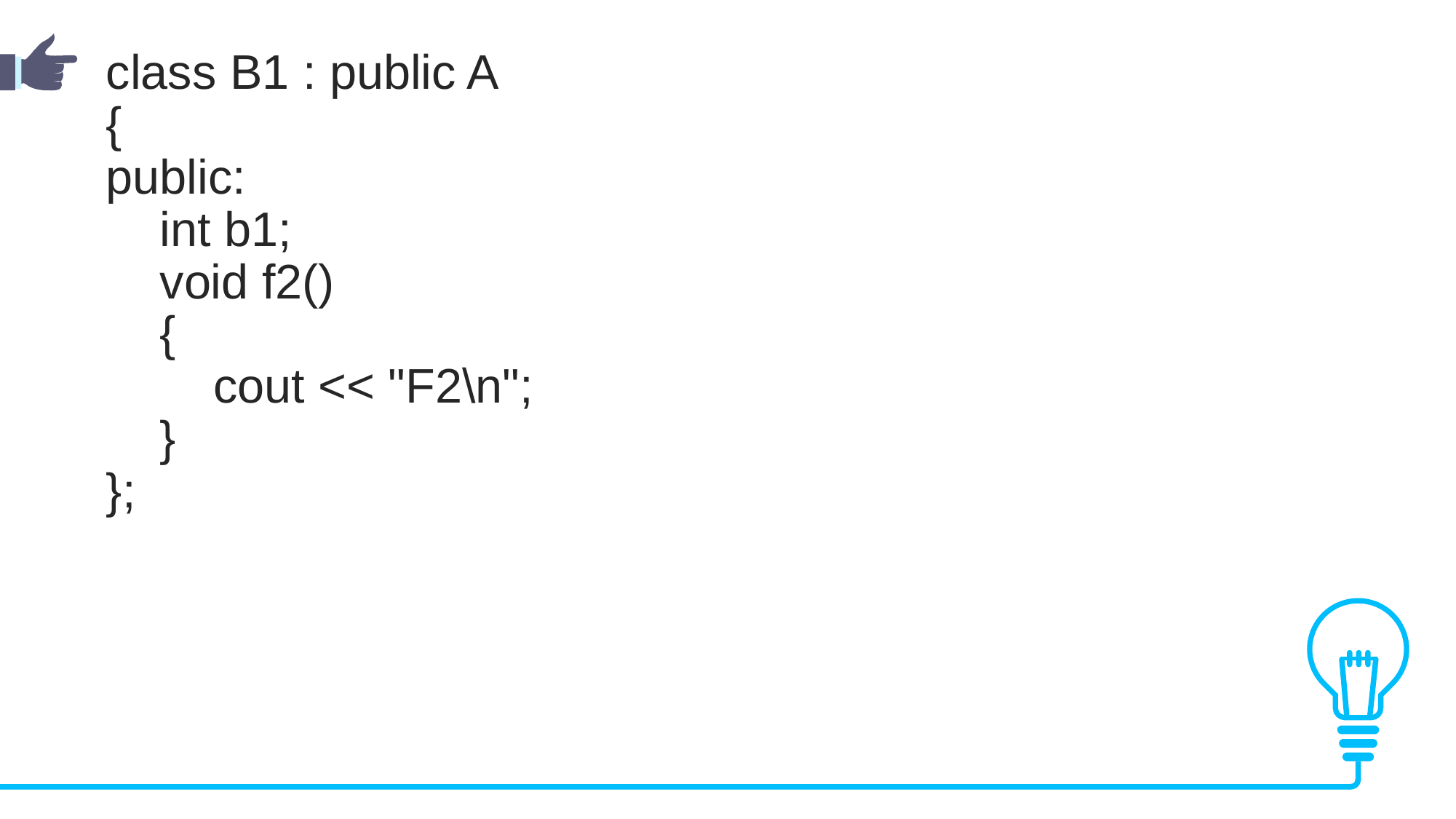

class B1 : public A
{
public:
    int b1;
    void f2()
    {
        cout << "F2\n";
    }
};